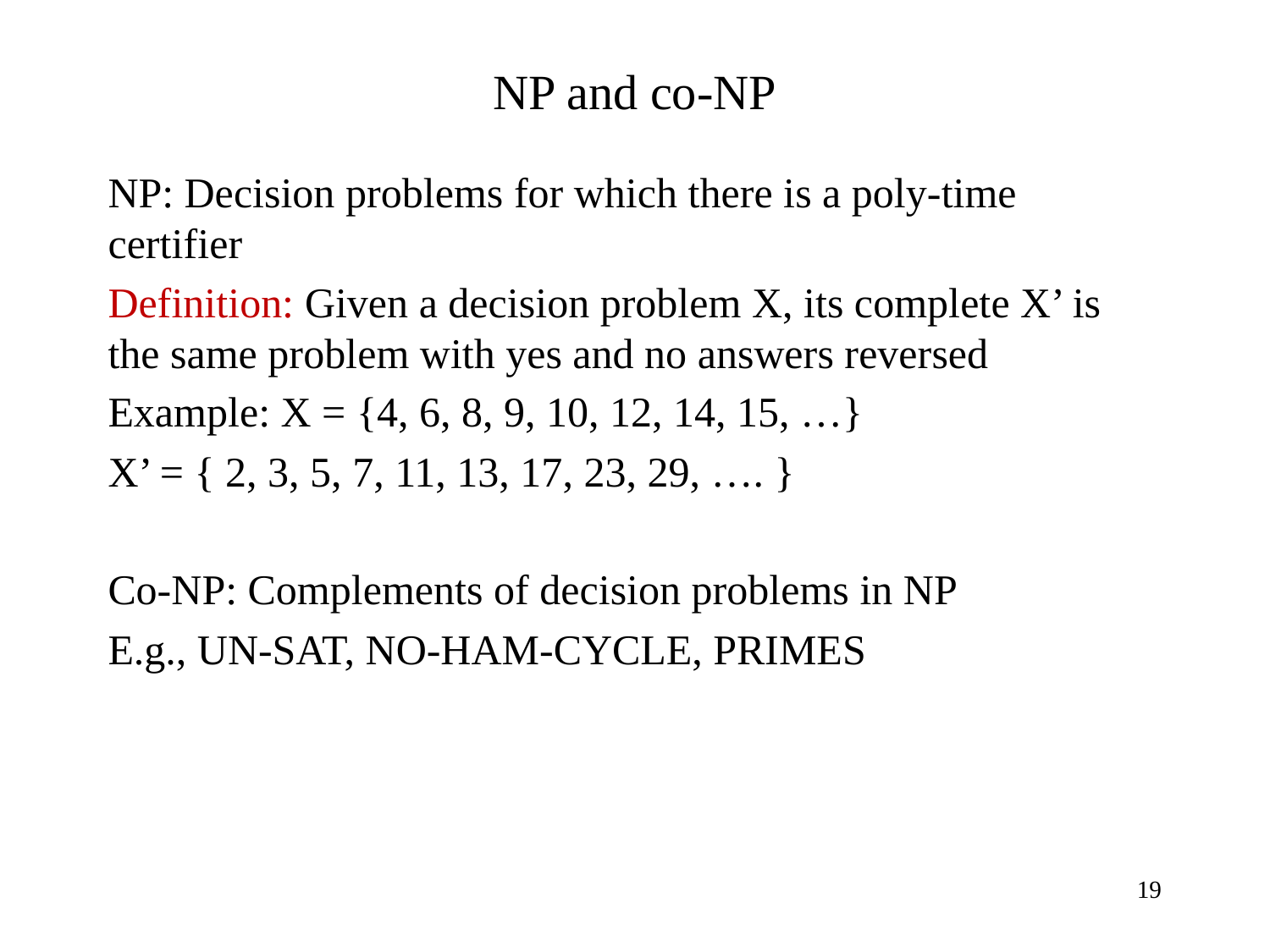

# NP and co-NP
NP: Decision problems for which there is a poly-time certifier
Definition: Given a decision problem X, its complete X’ is the same problem with yes and no answers reversed
Example: X = {4, 6, 8, 9, 10, 12, 14, 15, …}
X’ = { 2, 3, 5, 7, 11, 13, 17, 23, 29, …. }

Co-NP: Complements of decision problems in NP
E.g., UN-SAT, NO-HAM-CYCLE, PRIMES
19